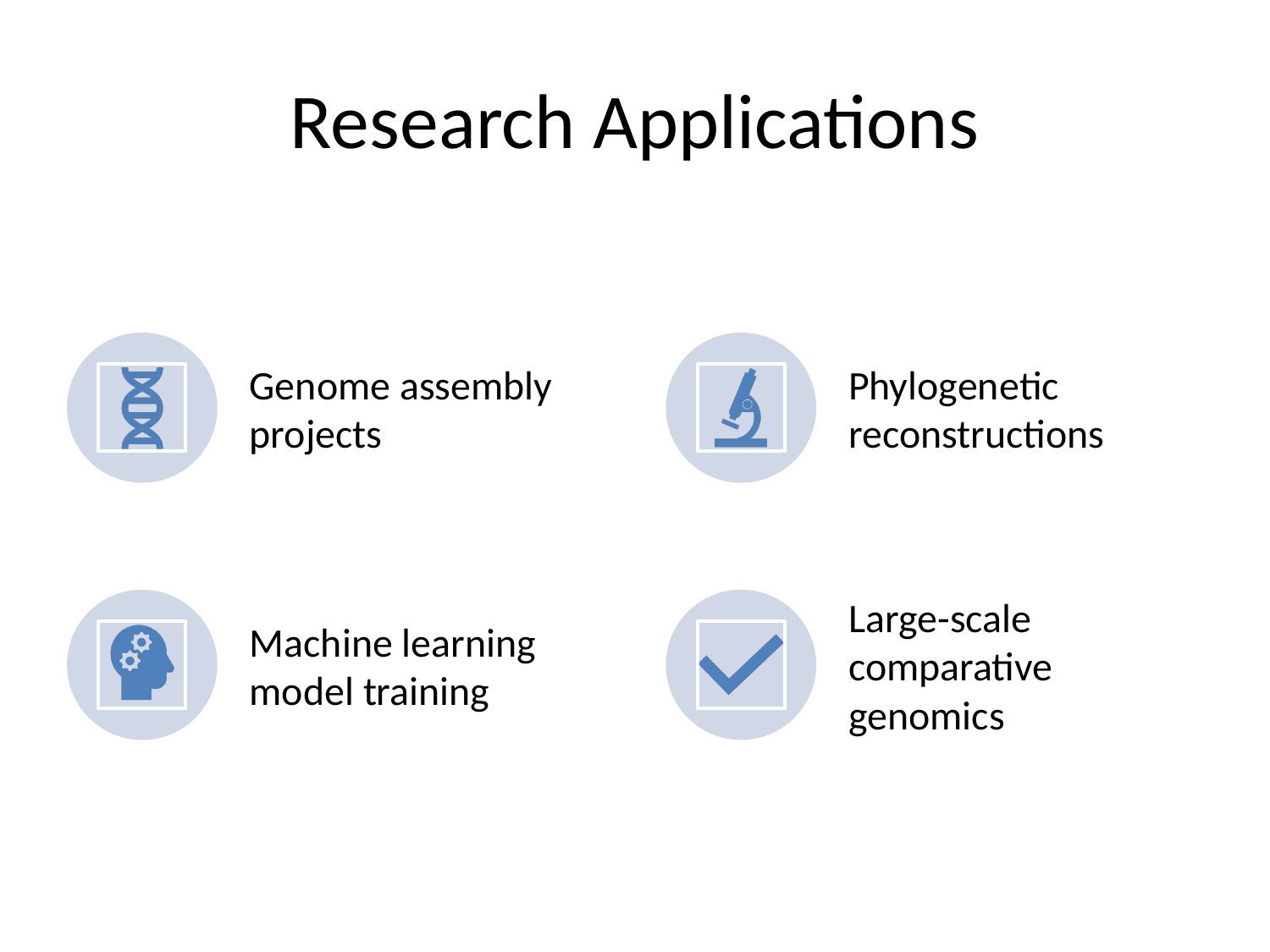

# Research Applications
Genome assembly projects
Phylogenetic reconstructions
Machine learning model training
Large-scale comparative genomics